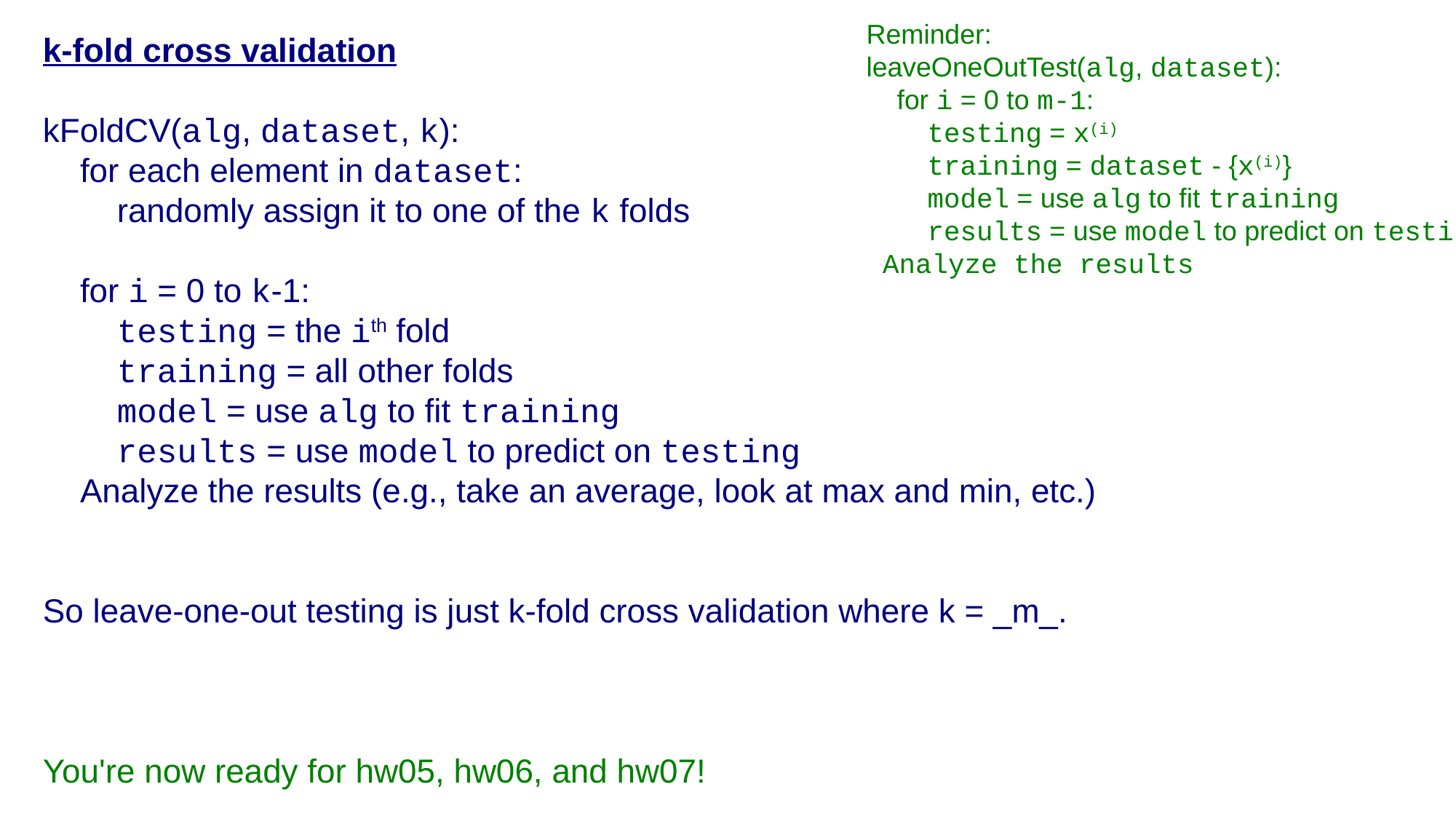

Reminder:
leaveOneOutTest(alg, dataset):
    for i = 0 to m-1:
        testing = x(i)
        training = dataset - {x(i)}
        model = use alg to fit training
        results = use model to predict on testing
 Analyze the results
k-fold cross validation

kFoldCV(alg, dataset, k):
    for each element in dataset:
        randomly assign it to one of the k folds

    for i = 0 to k-1:
        testing = the ith fold
        training = all other folds
        model = use alg to fit training
        results = use model to predict on testing
    Analyze the results (e.g., take an average, look at max and min, etc.)

So leave-one-out testing is just k-fold cross validation where k = _m_.

You're now ready for hw05, hw06, and hw07!